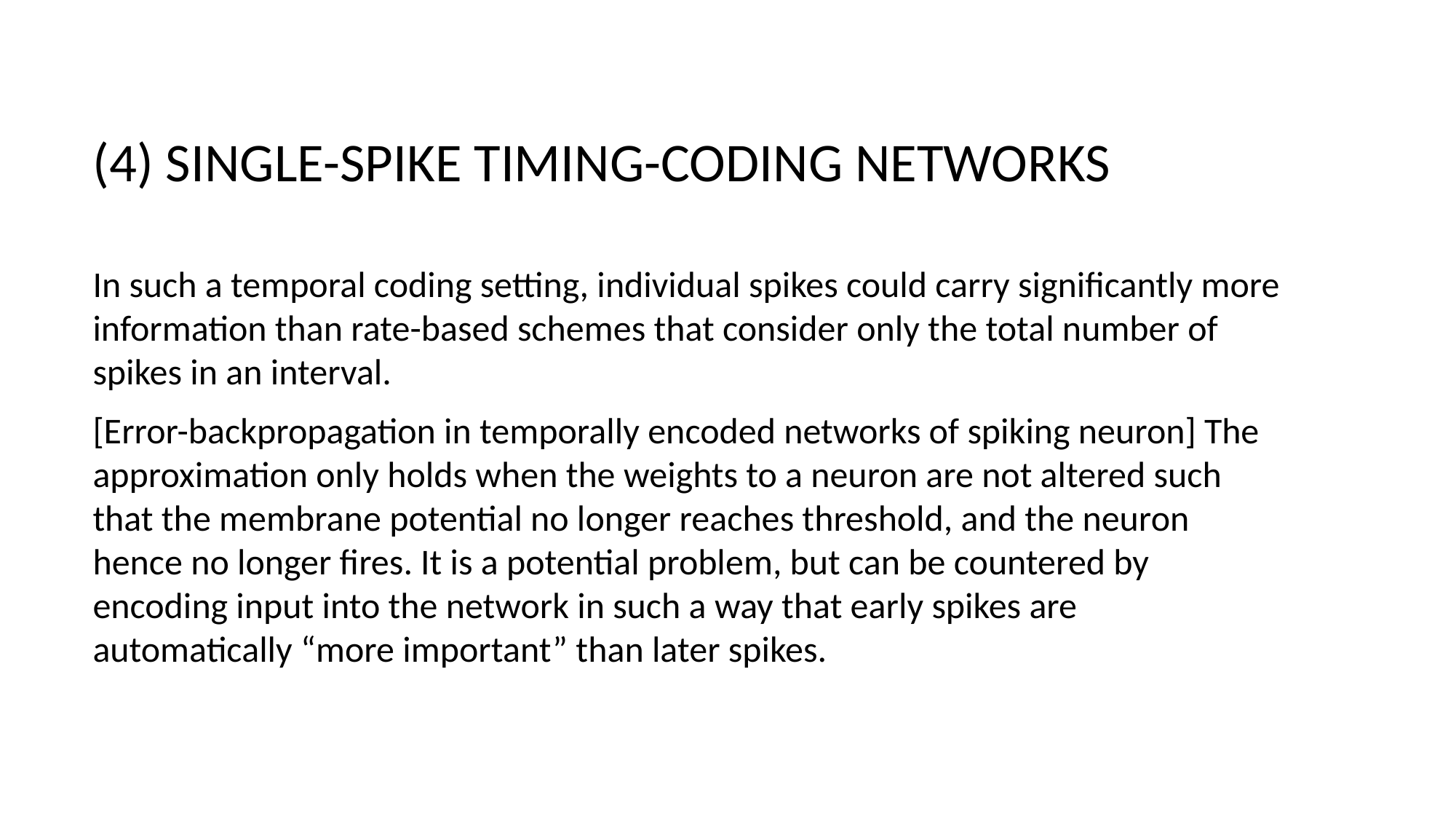

# (4) single-spike timing-coding networks
In such a temporal coding setting, individual spikes could carry significantly more information than rate-based schemes that consider only the total number of spikes in an interval.
[Error-backpropagation in temporally encoded networks of spiking neuron] The approximation only holds when the weights to a neuron are not altered such that the membrane potential no longer reaches threshold, and the neuron hence no longer fires. It is a potential problem, but can be countered by encoding input into the network in such a way that early spikes are automatically “more important” than later spikes.